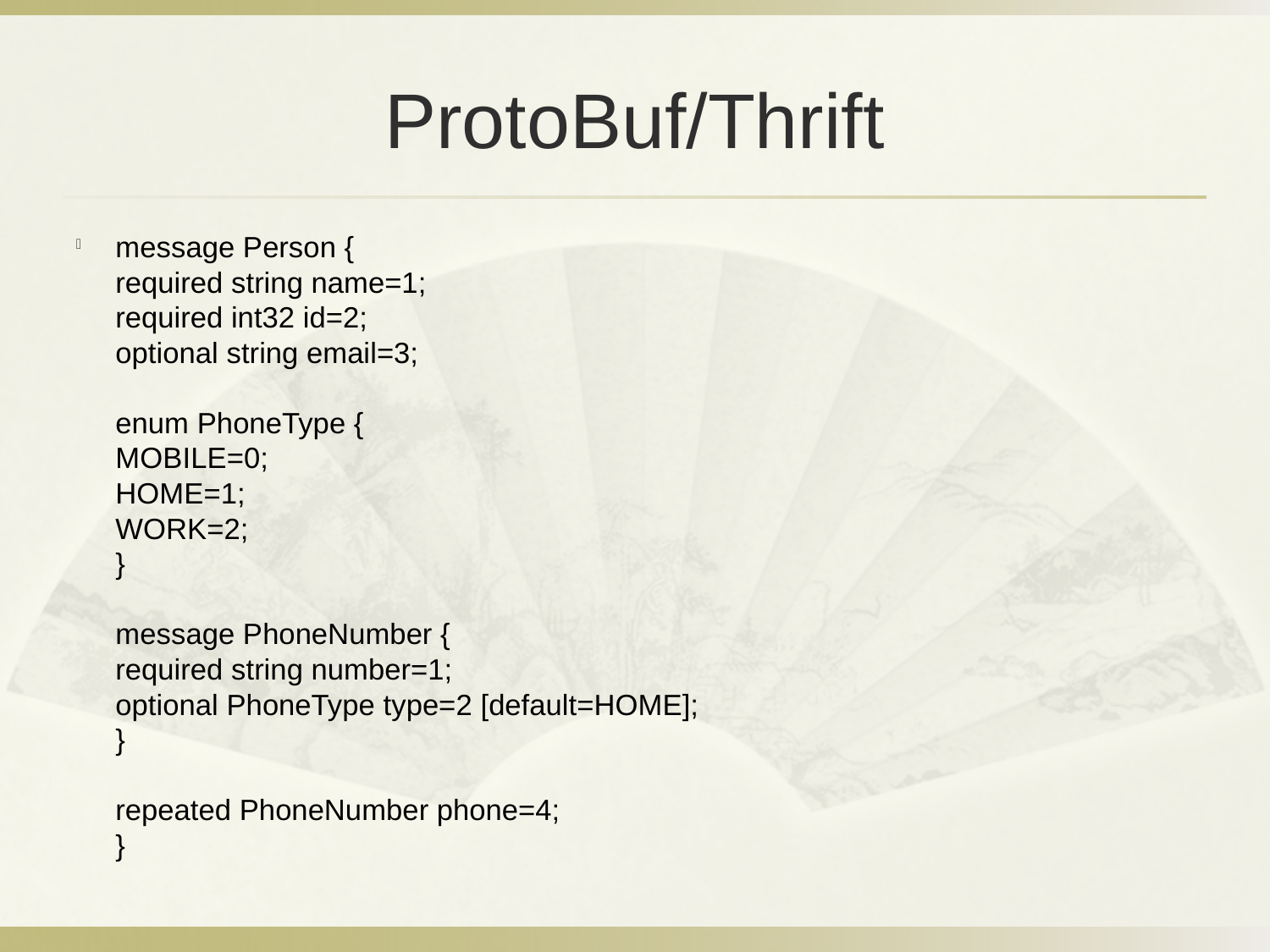

# ProtoBuf/Thrift
message Person {
required string name=1;
required int32 id=2;
optional string email=3;
enum PhoneType {
MOBILE=0;
HOME=1;
WORK=2;
}
message PhoneNumber {
required string number=1;
optional PhoneType type=2 [default=HOME];
}
repeated PhoneNumber phone=4;
}